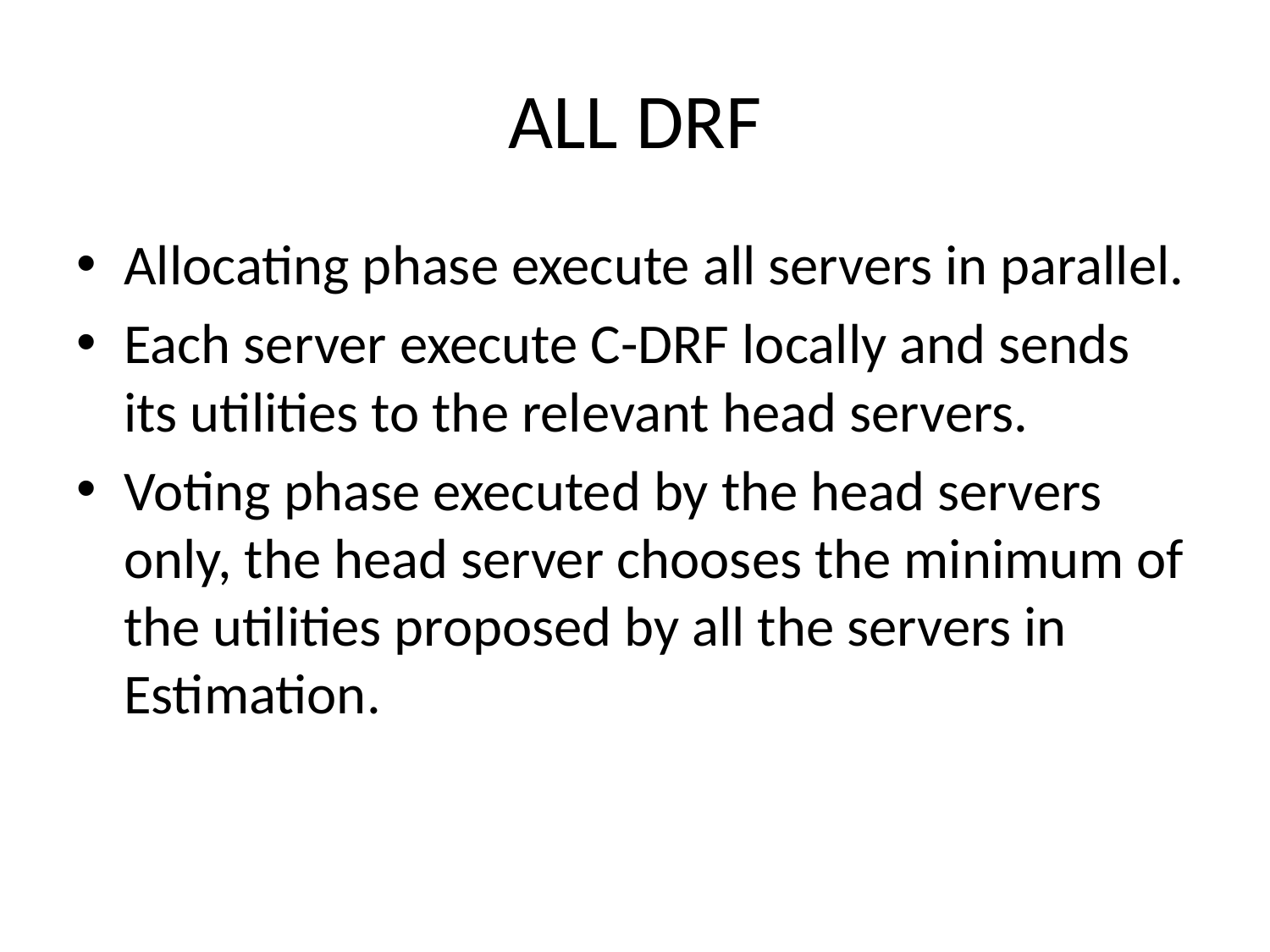

# ALL DRF
Allocating phase execute all servers in parallel.
Each server execute C-DRF locally and sends its utilities to the relevant head servers.
Voting phase executed by the head servers only, the head server chooses the minimum of the utilities proposed by all the servers in Estimation.